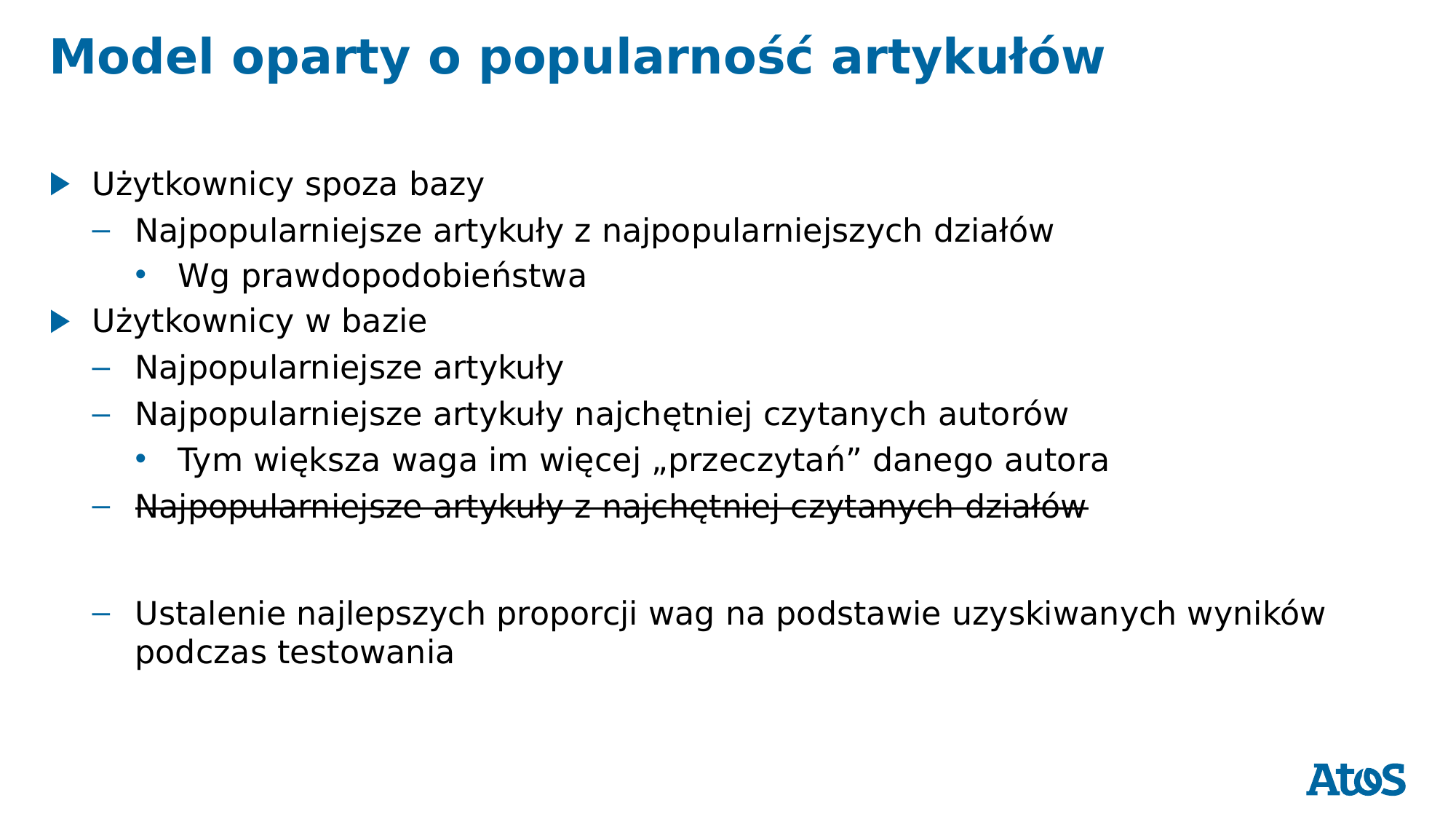

# Model oparty o popularność artykułów
Użytkownicy spoza bazy
Najpopularniejsze artykuły z najpopularniejszych działów
Wg prawdopodobieństwa
Użytkownicy w bazie
Najpopularniejsze artykuły
Najpopularniejsze artykuły najchętniej czytanych autorów
Tym większa waga im więcej „przeczytań” danego autora
Najpopularniejsze artykuły z najchętniej czytanych działów

Ustalenie najlepszych proporcji wag na podstawie uzyskiwanych wyników podczas testowania